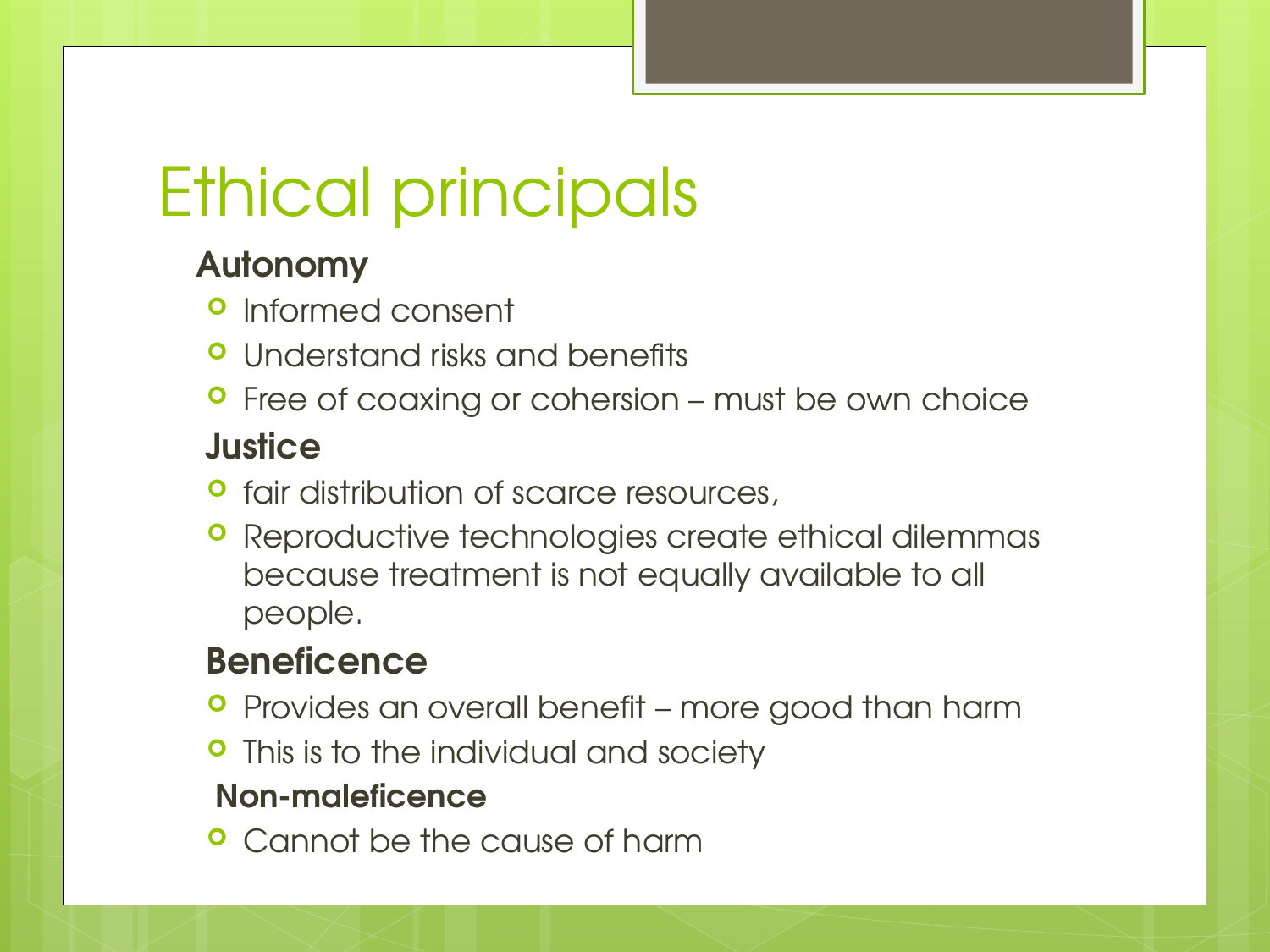

# Ethical principals
   Autonomy
Informed consent
Understand risks and benefits
Free of coaxing or cohersion – must be own choice
    Justice
fair distribution of scarce resources,
Reproductive technologies create ethical dilemmas because treatment is not equally available to all people.
Beneficence
Provides an overall benefit – more good than harm
This is to the individual and society
 Non-maleficence
Cannot be the cause of harm